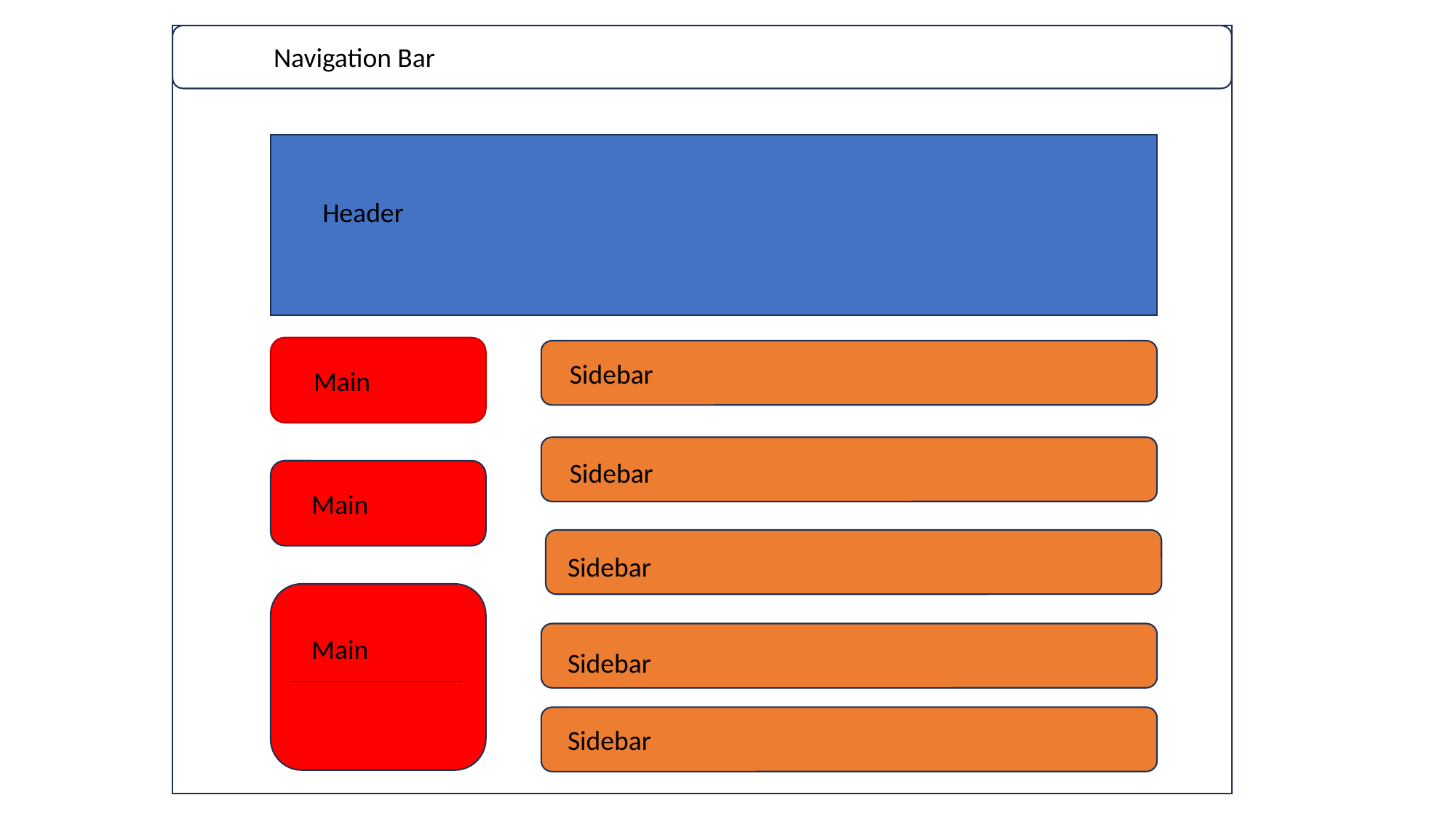

Navigation Bar

Header

Sidebar
Main

Sidebar

Main

Sidebar

Main
Sidebar

Sidebar